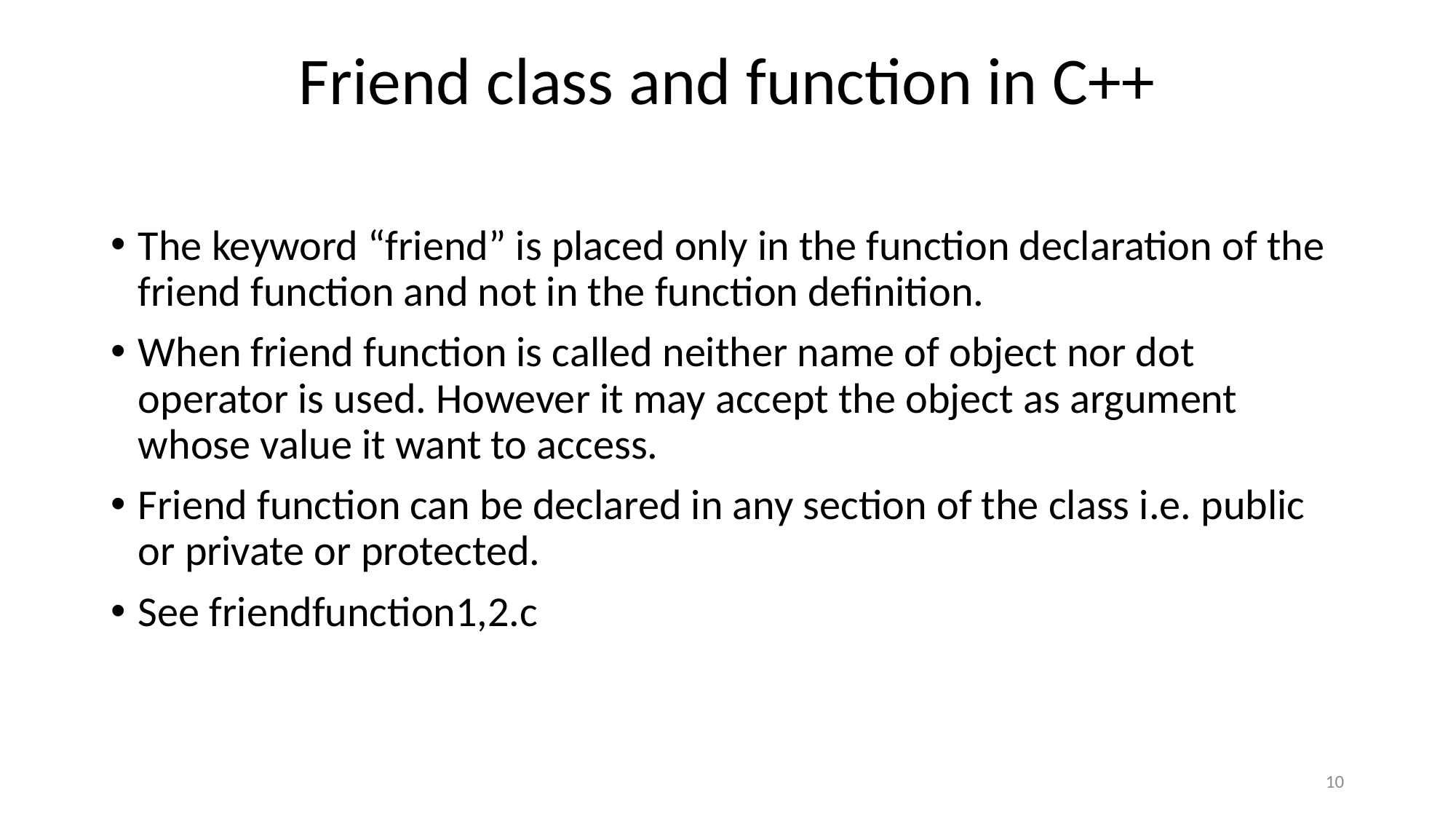

# Friend class and function in C++
The keyword “friend” is placed only in the function declaration of the friend function and not in the function definition.
When friend function is called neither name of object nor dot operator is used. However it may accept the object as argument whose value it want to access.
Friend function can be declared in any section of the class i.e. public or private or protected.
See friendfunction1,2.c

10